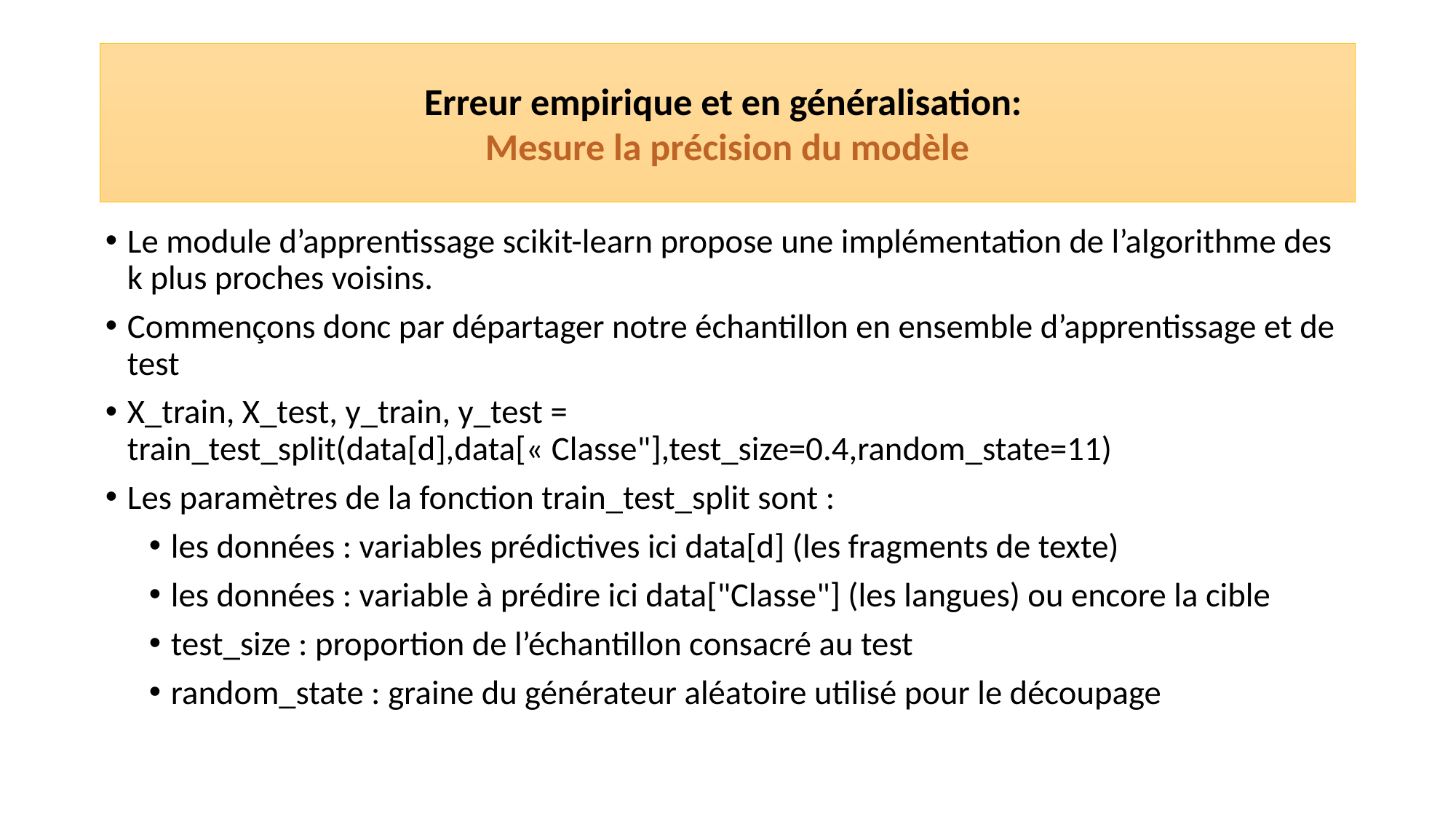

# Erreur empirique et en généralisation:
Mesure la précision du modèle
Le module d’apprentissage scikit-learn propose une implémentation de l’algorithme des k plus proches voisins.
Commençons donc par départager notre échantillon en ensemble d’apprentissage et de test
X_train, X_test, y_train, y_test = train_test_split(data[d],data[« Classe"],test_size=0.4,random_state=11)
Les paramètres de la fonction train_test_split sont :
les données : variables prédictives ici data[d] (les fragments de texte)
les données : variable à prédire ici data["Classe"] (les langues) ou encore la cible
test_size : proportion de l’échantillon consacré au test
random_state : graine du générateur aléatoire utilisé pour le découpage